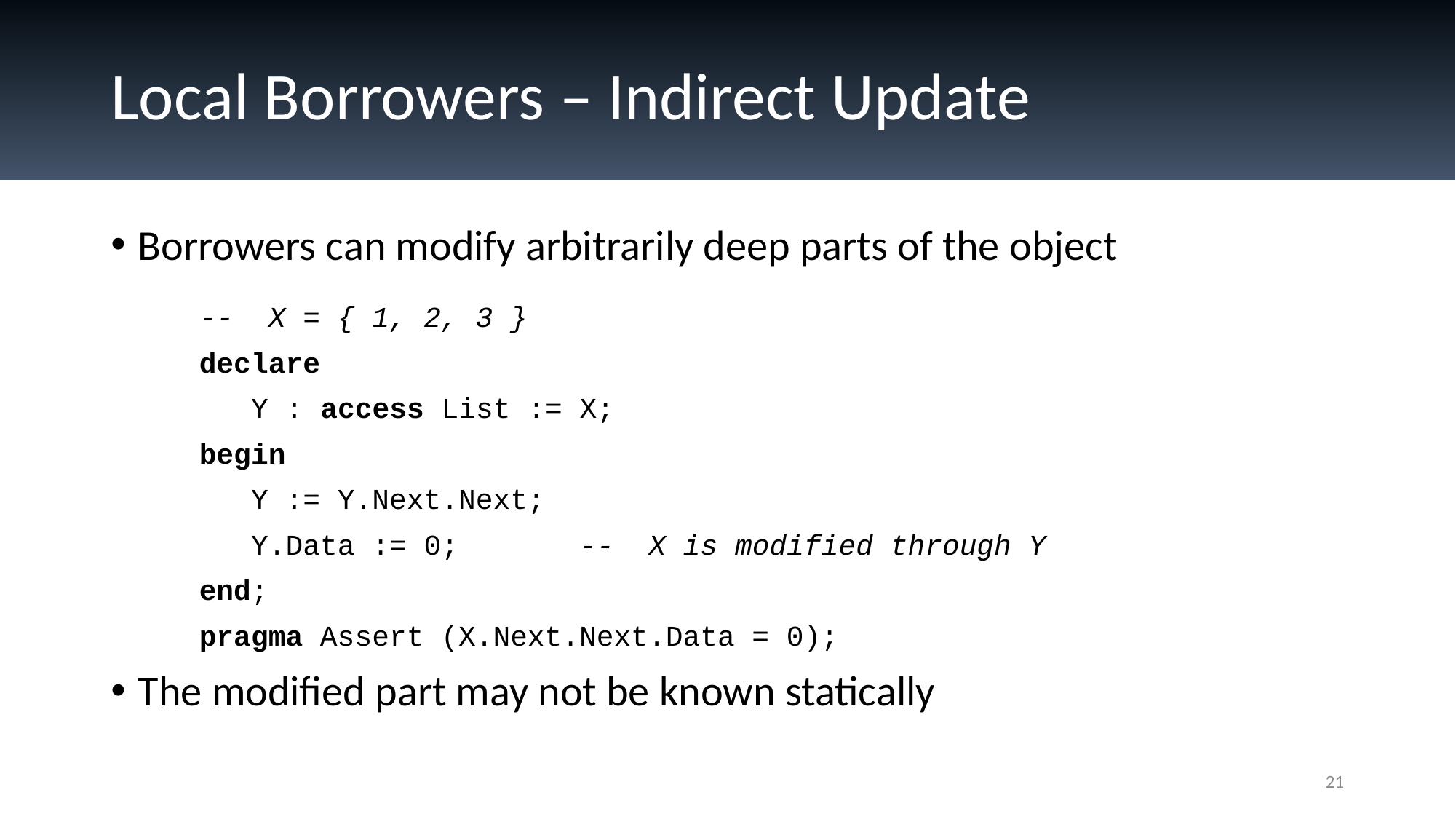

# Local Borrowers – Indirect Update
Borrowers can modify arbitrarily deep parts of the object

The modified part may not be known statically

--  X = { 1, 2, 3 }
declare
   Y : access List := X;
begin
   Y := Y.Next.Next;
   Y.Data := 0;       --  X is modified through Y
end;
pragma Assert (X.Next.Next.Data = 0);
21